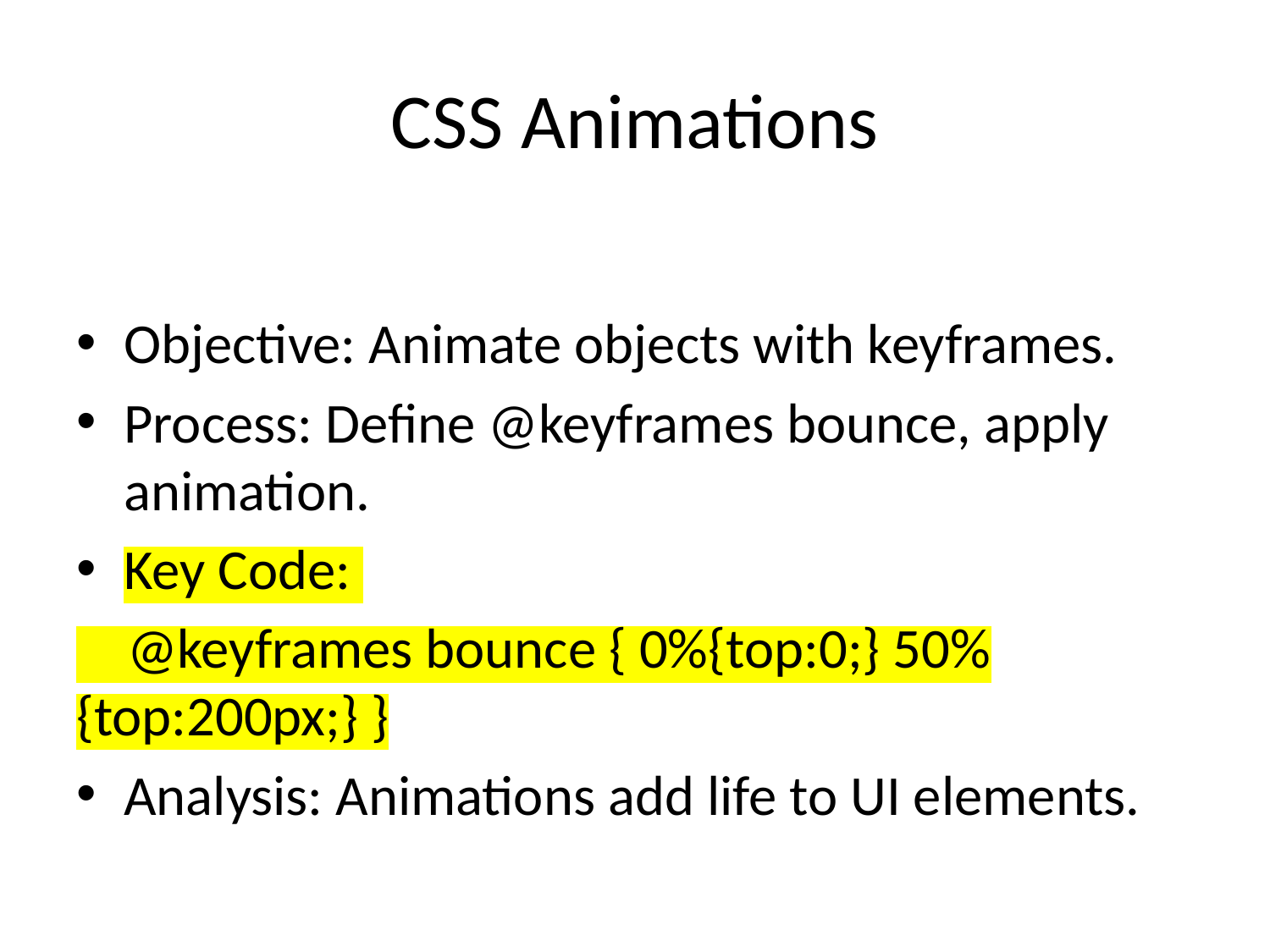

# CSS Animations

Objective: Animate objects with keyframes.
Process: Define @keyframes bounce, apply animation.
Key Code:
    @keyframes bounce { 0%{top:0;} 50%{top:200px;} }
Analysis: Animations add life to UI elements.